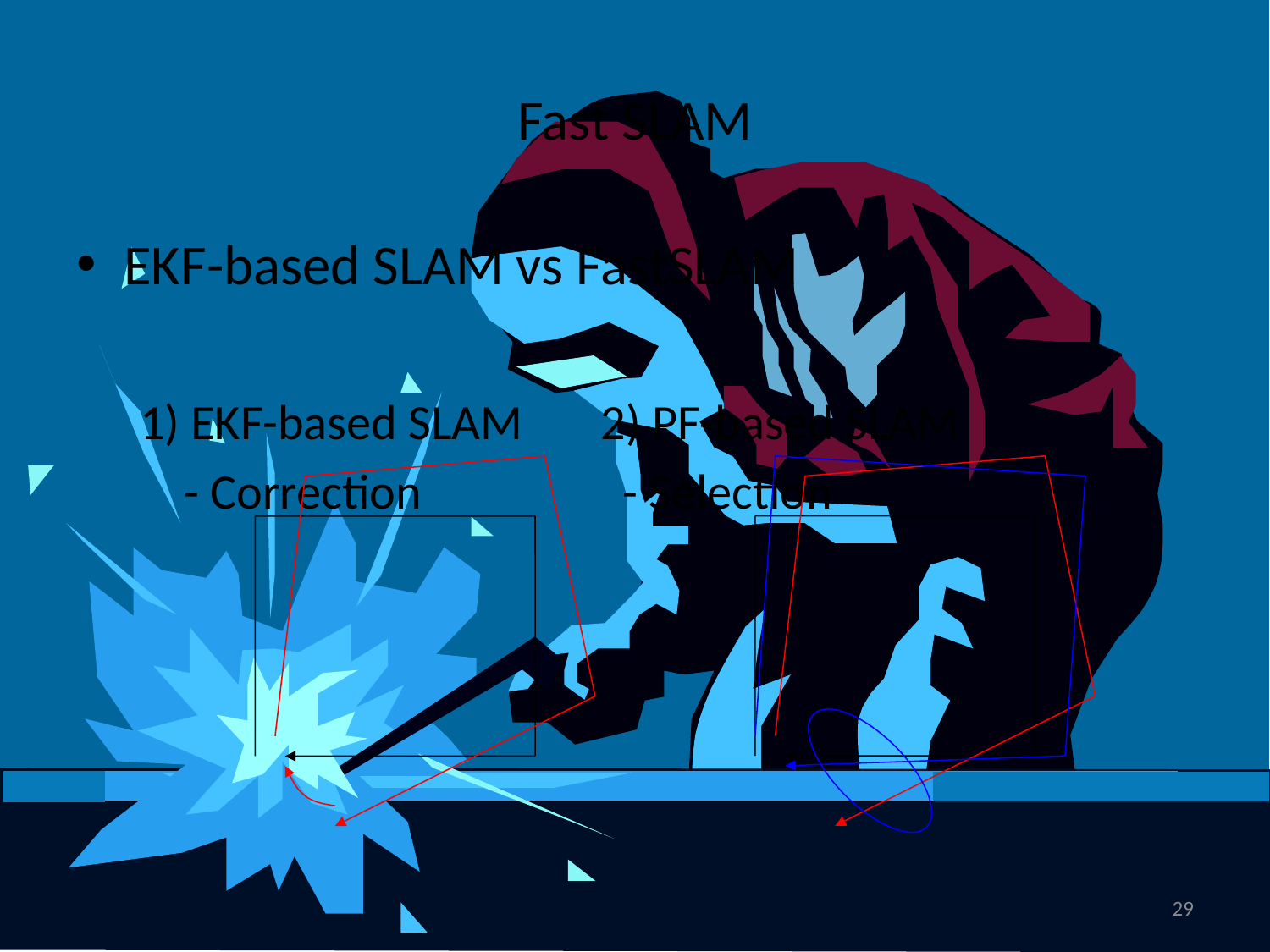

# Fast SLAM
EKF-based SLAM vs FastSLAM

1) EKF-based SLAM       2) PF-based SLAM
    - Correction                  - Selection

29